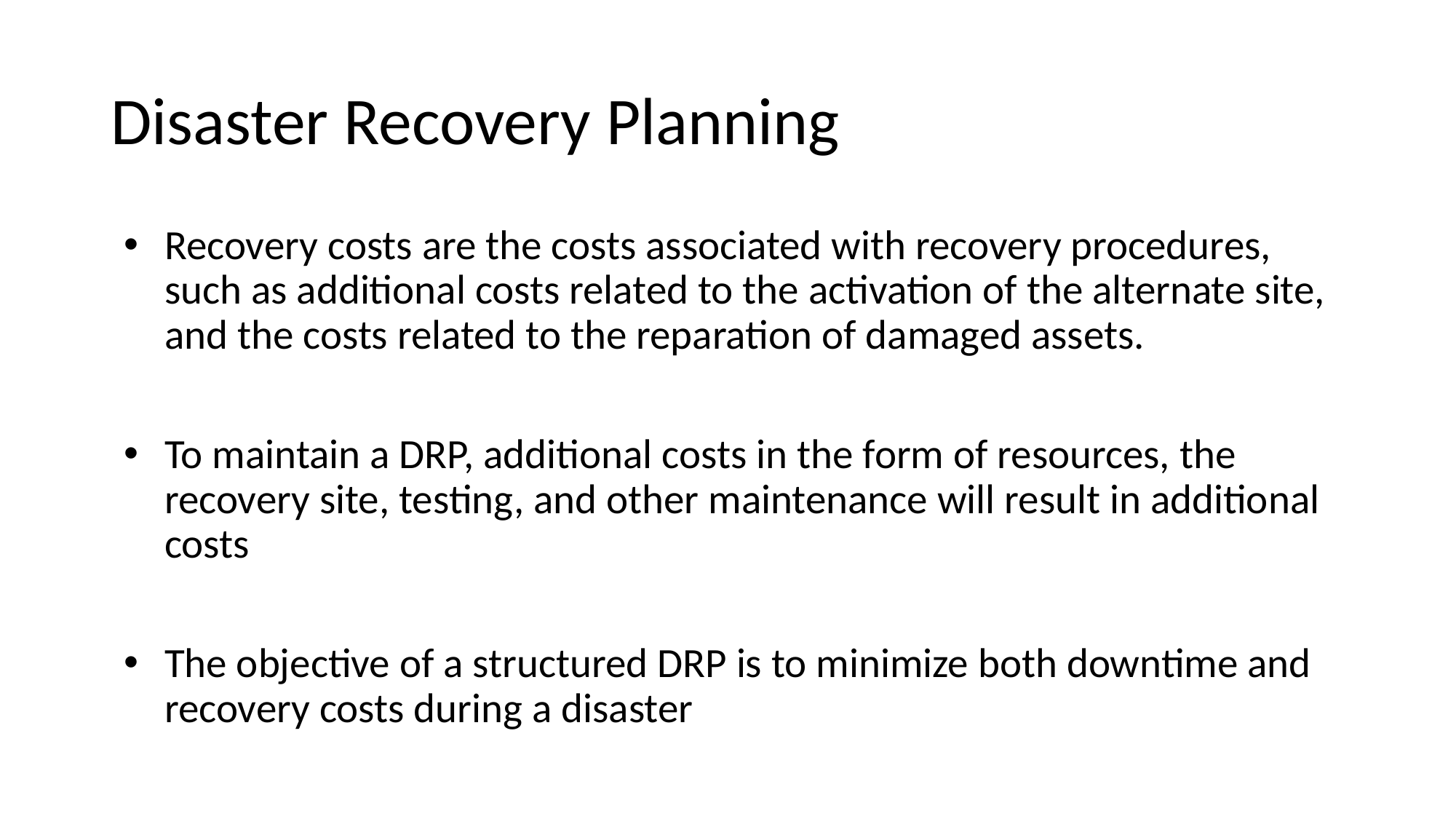

# Disaster Recovery Planning
Recovery costs are the costs associated with recovery procedures, such as additional costs related to the activation of the alternate site, and the costs related to the reparation of damaged assets.

To maintain a DRP, additional costs in the form of resources, the recovery site, testing, and other maintenance will result in additional costs

The objective of a structured DRP is to minimize both downtime and recovery costs during a disaster